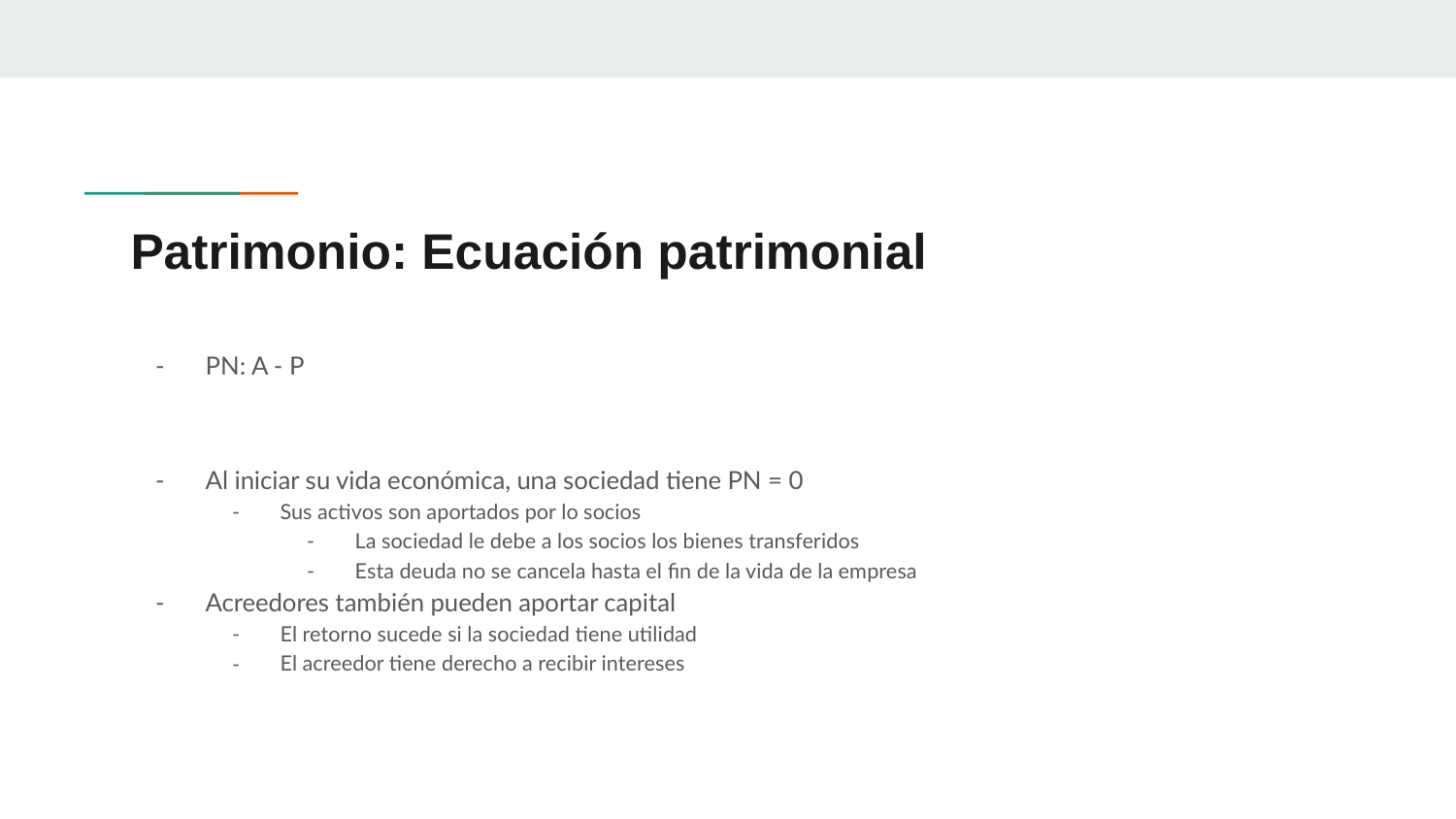

# Patrimonio: Ecuación patrimonial
PN: A - P

Al iniciar su vida económica, una sociedad tiene PN = 0
Sus activos son aportados por lo socios
La sociedad le debe a los socios los bienes transferidos
Esta deuda no se cancela hasta el fin de la vida de la empresa
Acreedores también pueden aportar capital
El retorno sucede si la sociedad tiene utilidad
El acreedor tiene derecho a recibir intereses